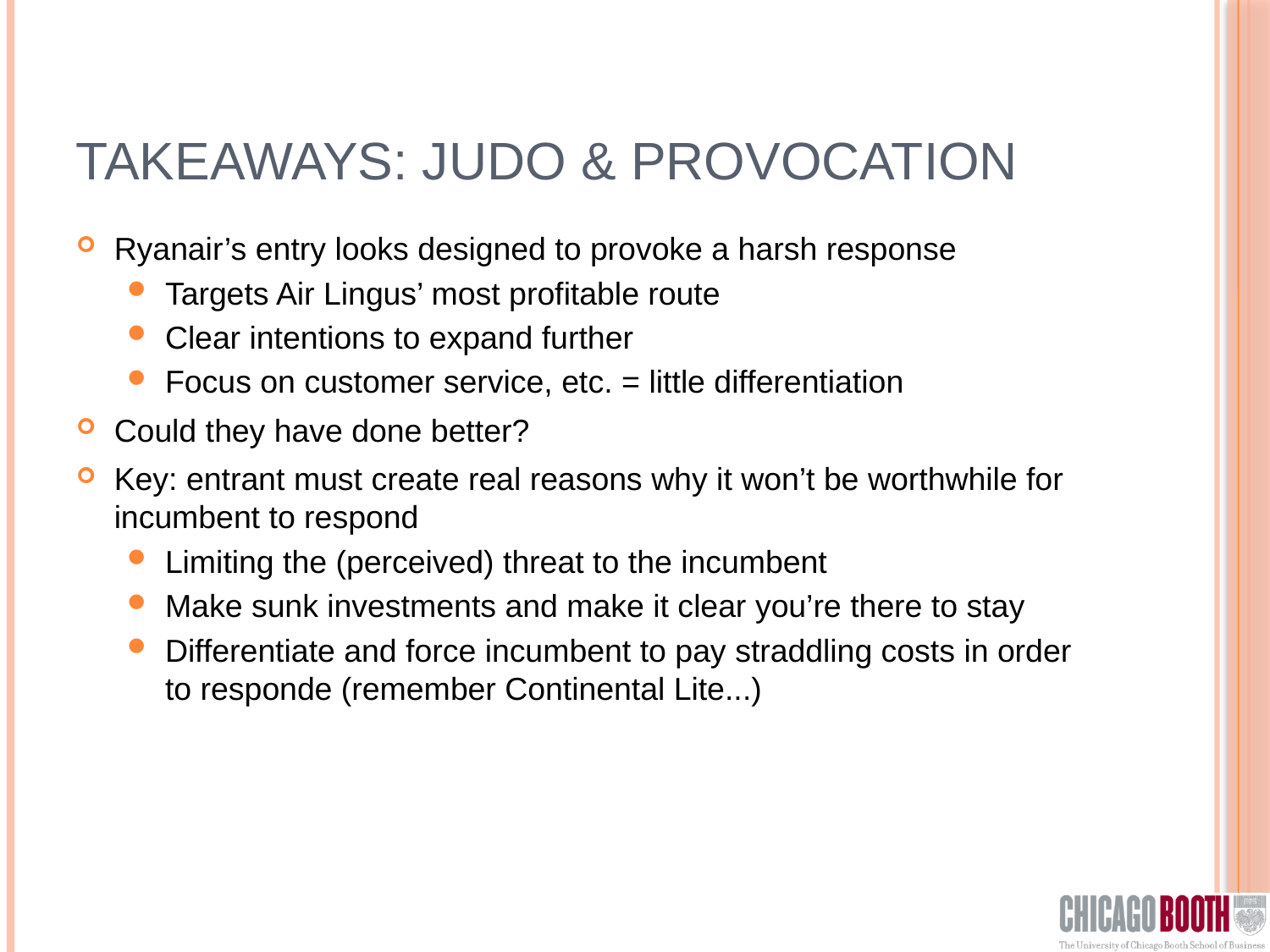

# Takeaways: Judo & provocation
Ryanair’s entry looks designed to provoke a harsh response
Targets Air Lingus’ most profitable route
Clear intentions to expand further
Focus on customer service, etc. = little differentiation
Could they have done better?
Key: entrant must create real reasons why it won’t be worthwhile for incumbent to respond
Limiting the (perceived) threat to the incumbent
Make sunk investments and make it clear you’re there to stay
Differentiate and force incumbent to pay straddling costs in order to responde (remember Continental Lite...)